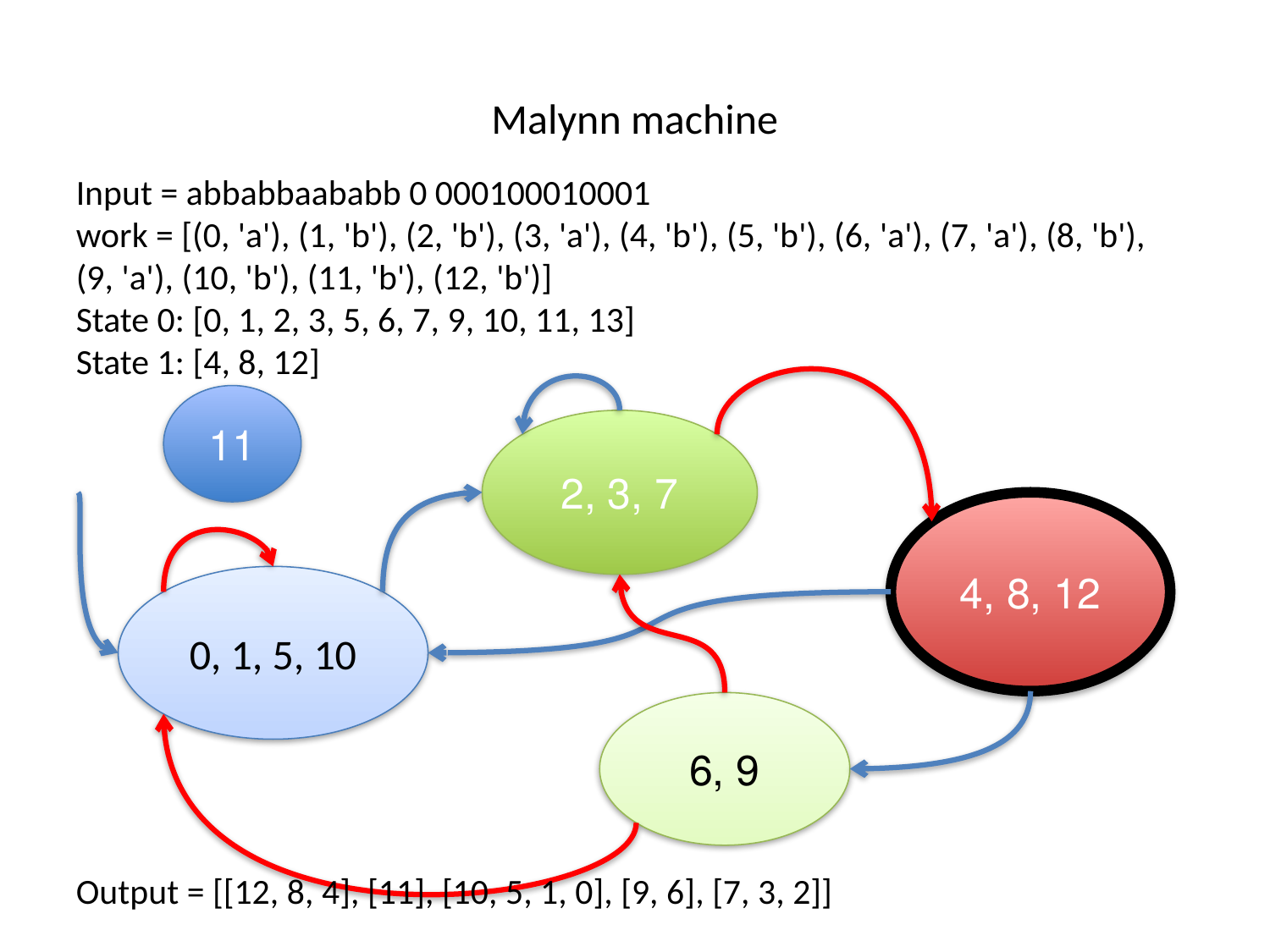

# Malynn machine
Input = abbabbaababb 0 000100010001
work = [(0, 'a'), (1, 'b'), (2, 'b'), (3, 'a'), (4, 'b'), (5, 'b'), (6, 'a'), (7, 'a'), (8, 'b'), (9, 'a'), (10, 'b'), (11, 'b'), (12, 'b')]
State 0: [0, 1, 2, 3, 5, 6, 7, 9, 10, 11, 13]
State 1: [4, 8, 12]
11
2, 3, 7
4, 8, 12
0, 1, 5, 10
6, 9
Output = [[12, 8, 4], [11], [10, 5, 1, 0], [9, 6], [7, 3, 2]]